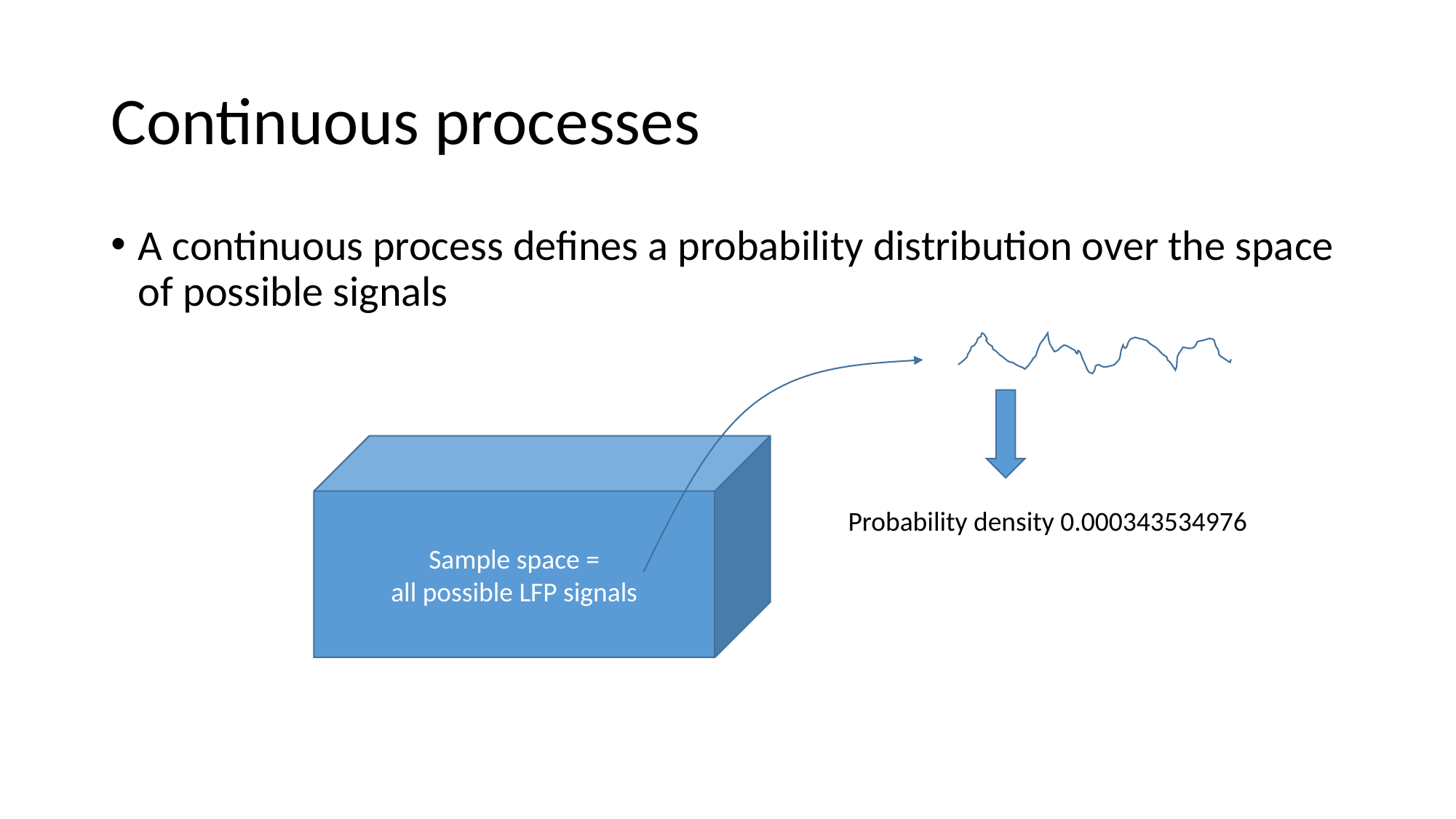

# Continuous processes
A continuous process defines a probability distribution over the space of possible signals

Sample space =
all possible LFP signals
Probability density 0.000343534976